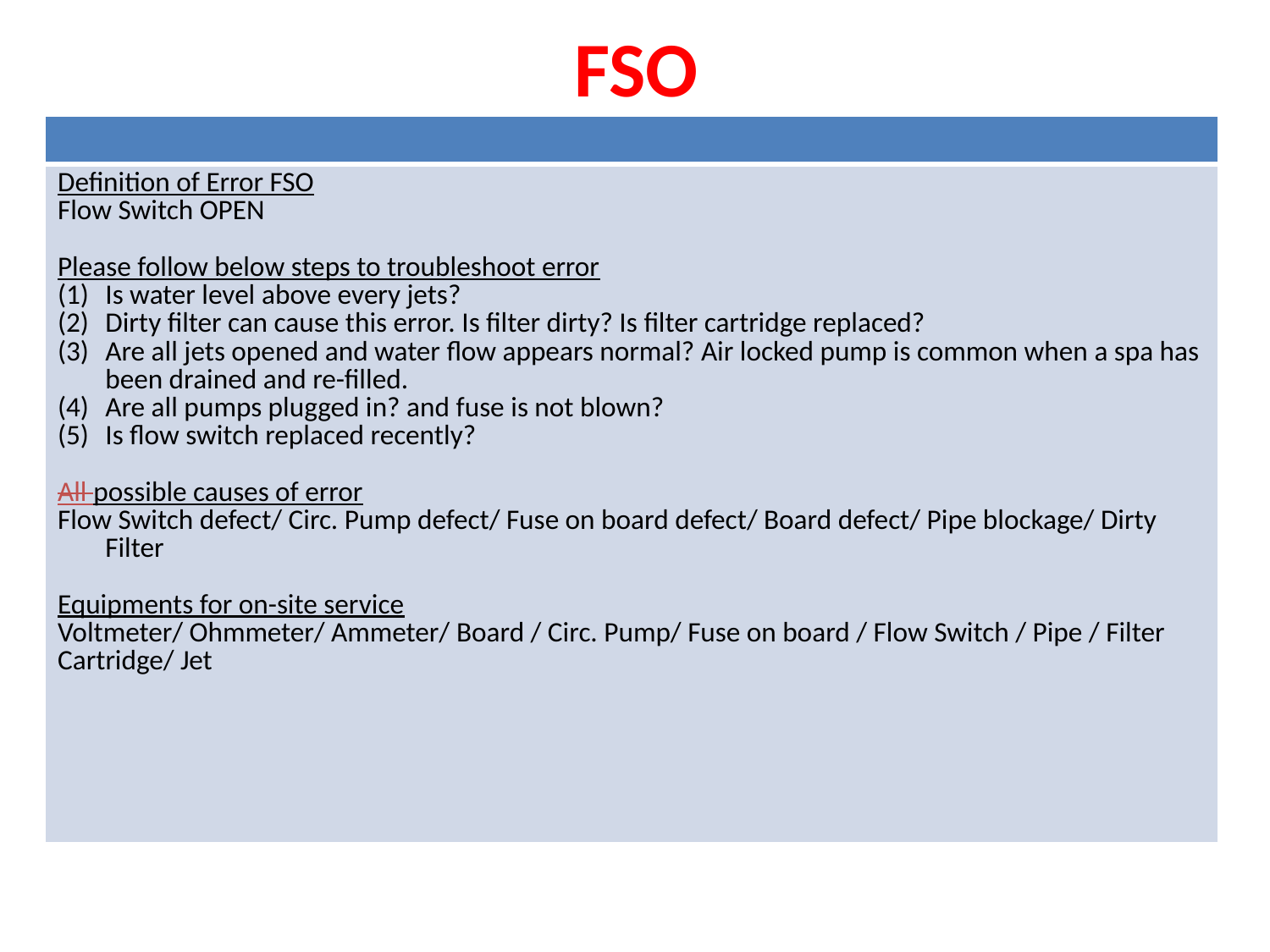

# FSO
|  |
| --- |
| Definition of Error FSO Flow Switch OPEN Please follow below steps to troubleshoot error Is water level above every jets? Dirty filter can cause this error. Is filter dirty? Is filter cartridge replaced? Are all jets opened and water flow appears normal? Air locked pump is common when a spa has been drained and re-filled. Are all pumps plugged in? and fuse is not blown? Is flow switch replaced recently? All possible causes of error Flow Switch defect/ Circ. Pump defect/ Fuse on board defect/ Board defect/ Pipe blockage/ Dirty Filter Equipments for on-site service Voltmeter/ Ohmmeter/ Ammeter/ Board / Circ. Pump/ Fuse on board / Flow Switch / Pipe / Filter Cartridge/ Jet |